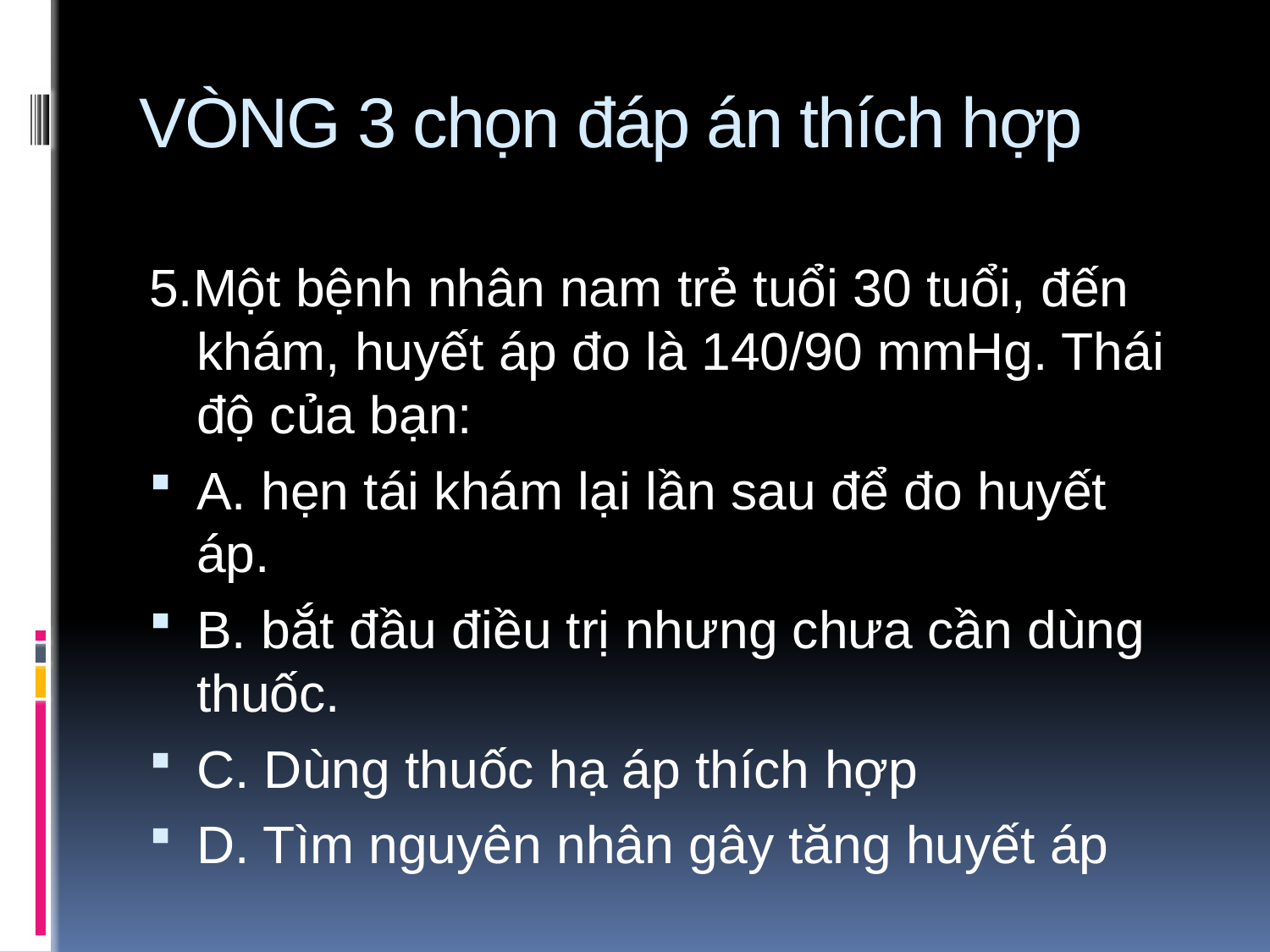

# VÒNG 3 chọn đáp án thích hợp
5.Một bệnh nhân nam trẻ tuổi 30 tuổi, đến khám, huyết áp đo là 140/90 mmHg. Thái độ của bạn:
A. hẹn tái khám lại lần sau để đo huyết áp.
B. bắt đầu điều trị nhưng chưa cần dùng thuốc.
C. Dùng thuốc hạ áp thích hợp
D. Tìm nguyên nhân gây tăng huyết áp